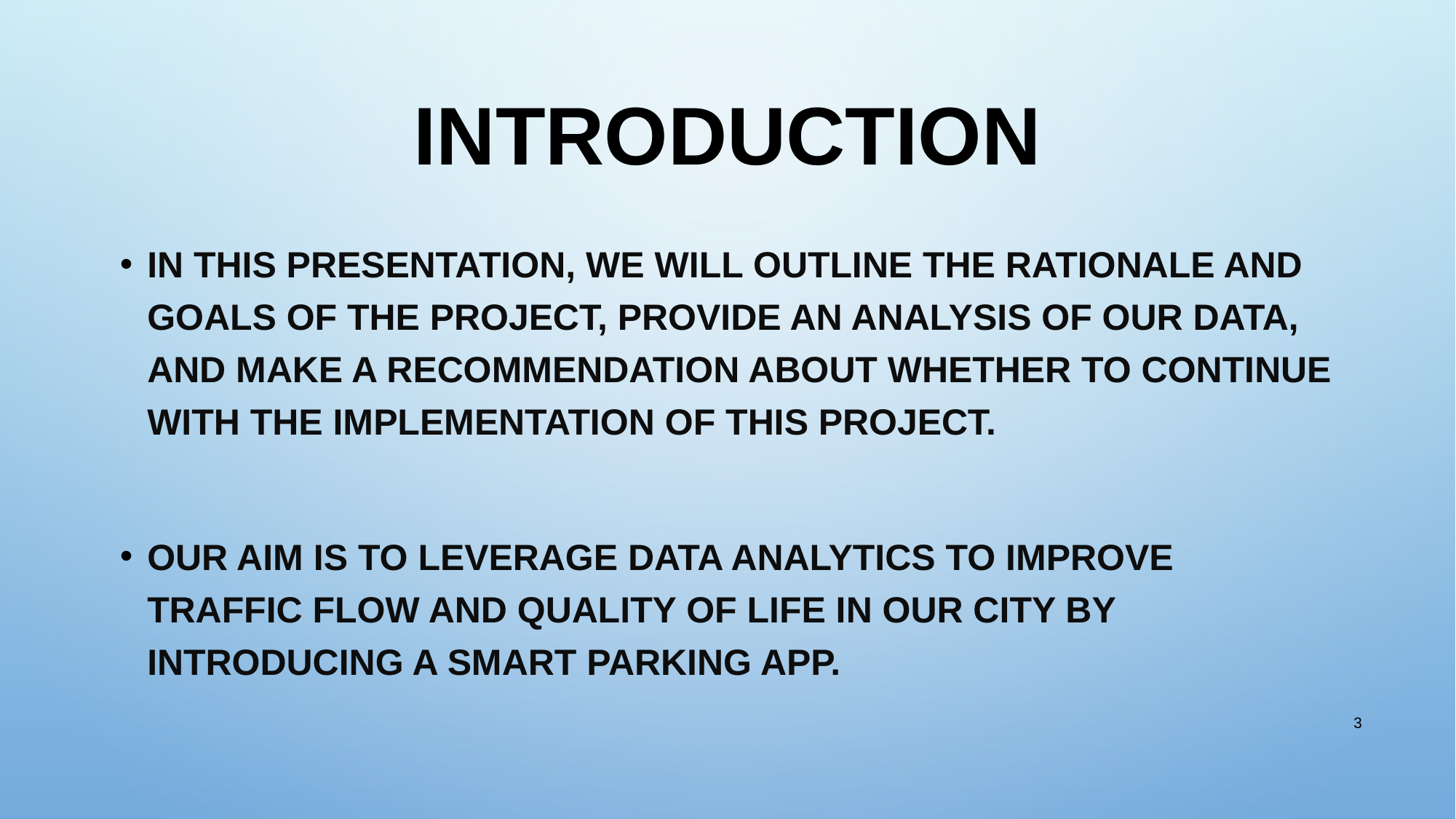

# Introduction
In this presentation, we will outline the rationale and goals of the project, provide an analysis of our data, and make a recommendation about whether to continue with the implementation of this project.

Our aim is to leverage data analytics to improve traffic flow and quality of life in our city by introducing a smart parking app.

3